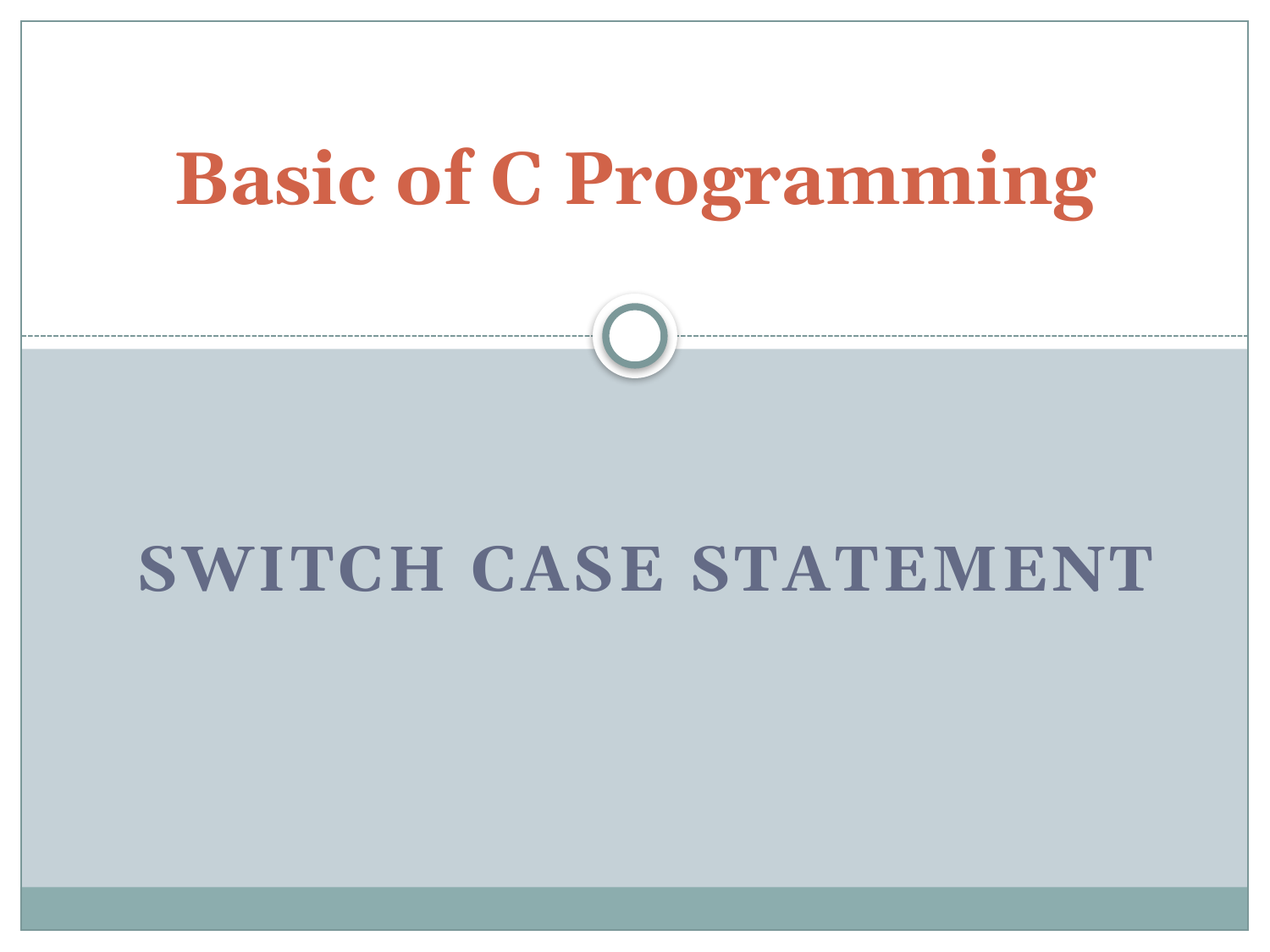

# Basic of C Programming
Switch Case statement